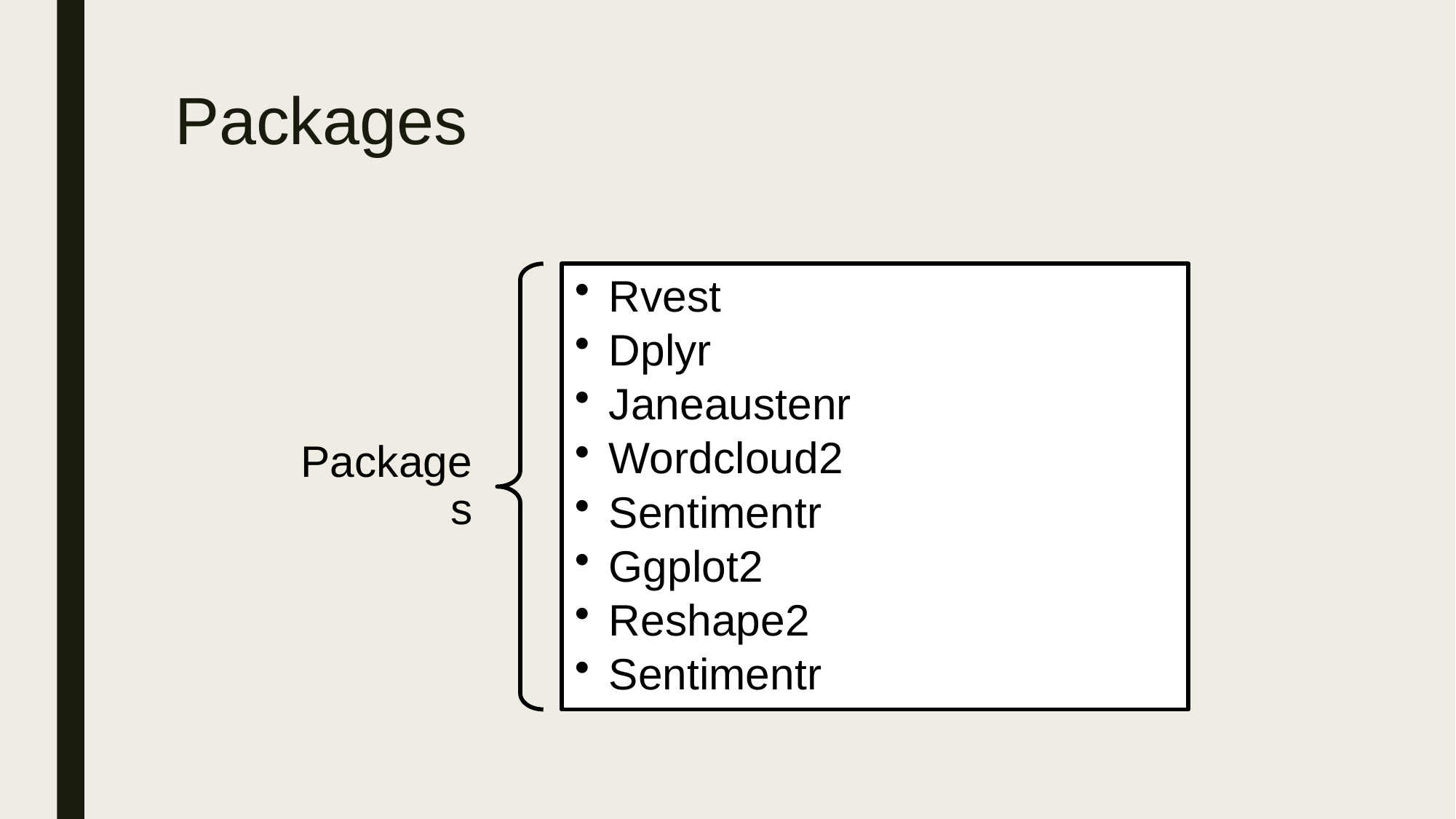

# Packages
Packages
Rvest
Dplyr
Janeaustenr
Wordcloud2
Sentimentr
Ggplot2
Reshape2
Sentimentr